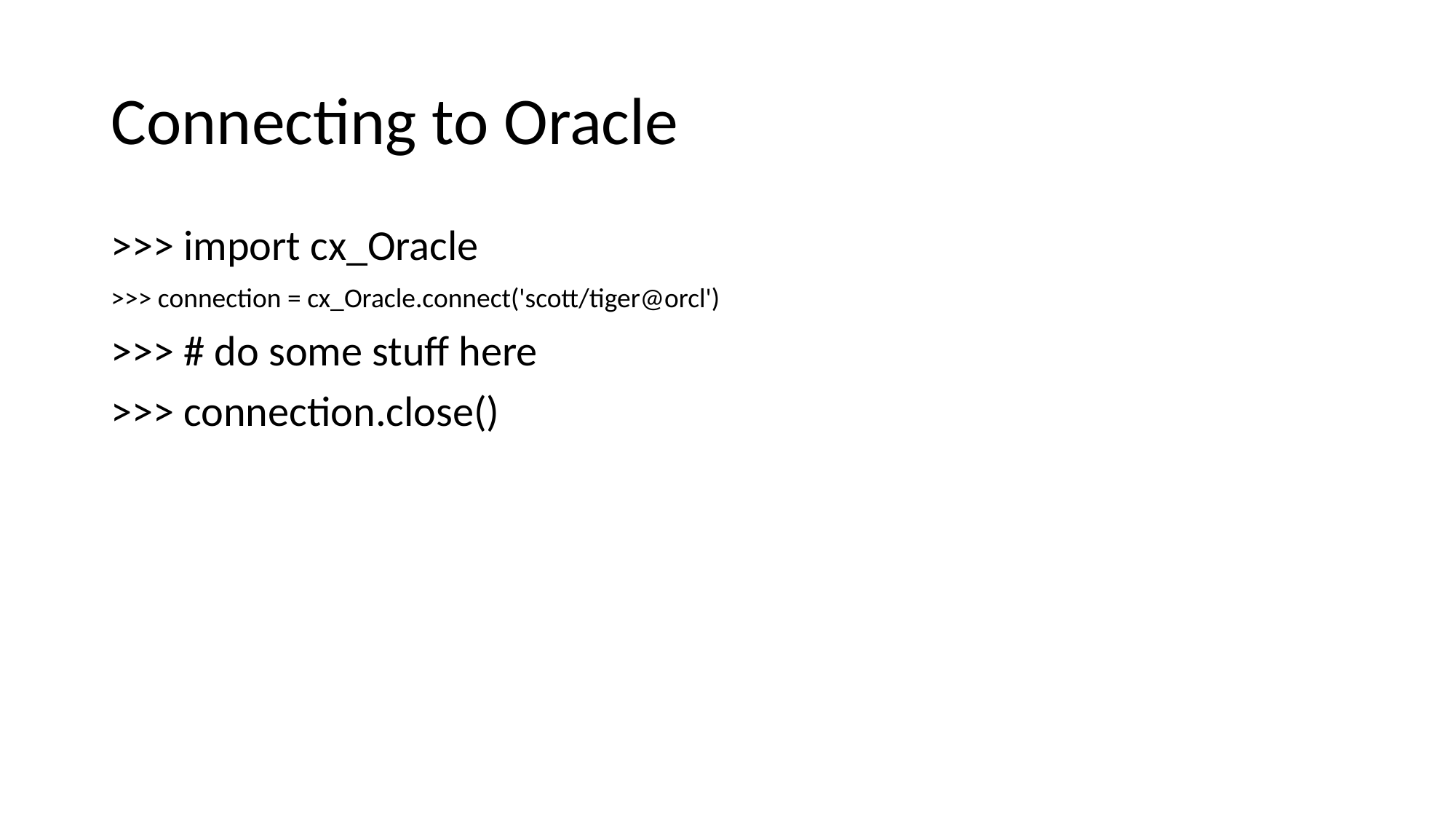

# Connecting to Oracle
>>> import cx_Oracle
>>> connection = cx_Oracle.connect('scott/tiger@orcl')
>>> # do some stuff here
>>> connection.close()